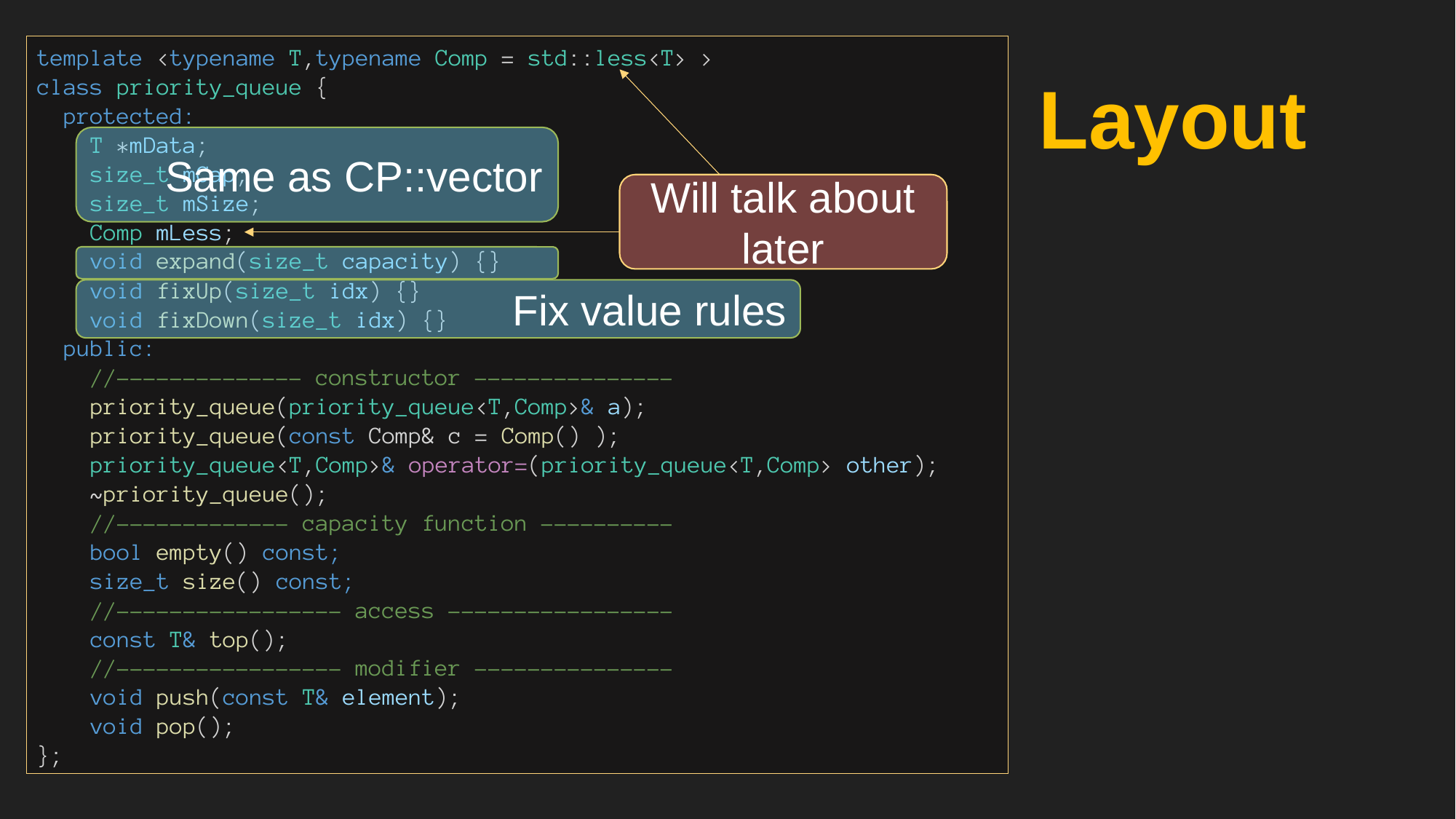

template <typename T,typename Comp = std::less<T> >
class priority_queue {
  protected:
    T *mData;
    size_t mCap;
    size_t mSize;
    Comp mLess;
    void expand(size_t capacity) {}
    void fixUp(size_t idx) {}
    void fixDown(size_t idx) {}
  public:
    //-------------- constructor ---------------
    priority_queue(priority_queue<T,Comp>& a);
    priority_queue(const Comp& c = Comp() );
    priority_queue<T,Comp>& operator=(priority_queue<T,Comp> other);
    ~priority_queue();
    //------------- capacity function ----------
    bool empty() const;
    size_t size() const;
    //----------------- access -----------------
    const T& top();
    //----------------- modifier ---------------
    void push(const T& element);
    void pop();
};
# Layout
Same as CP::vector
Will talk about later

Fix value rules